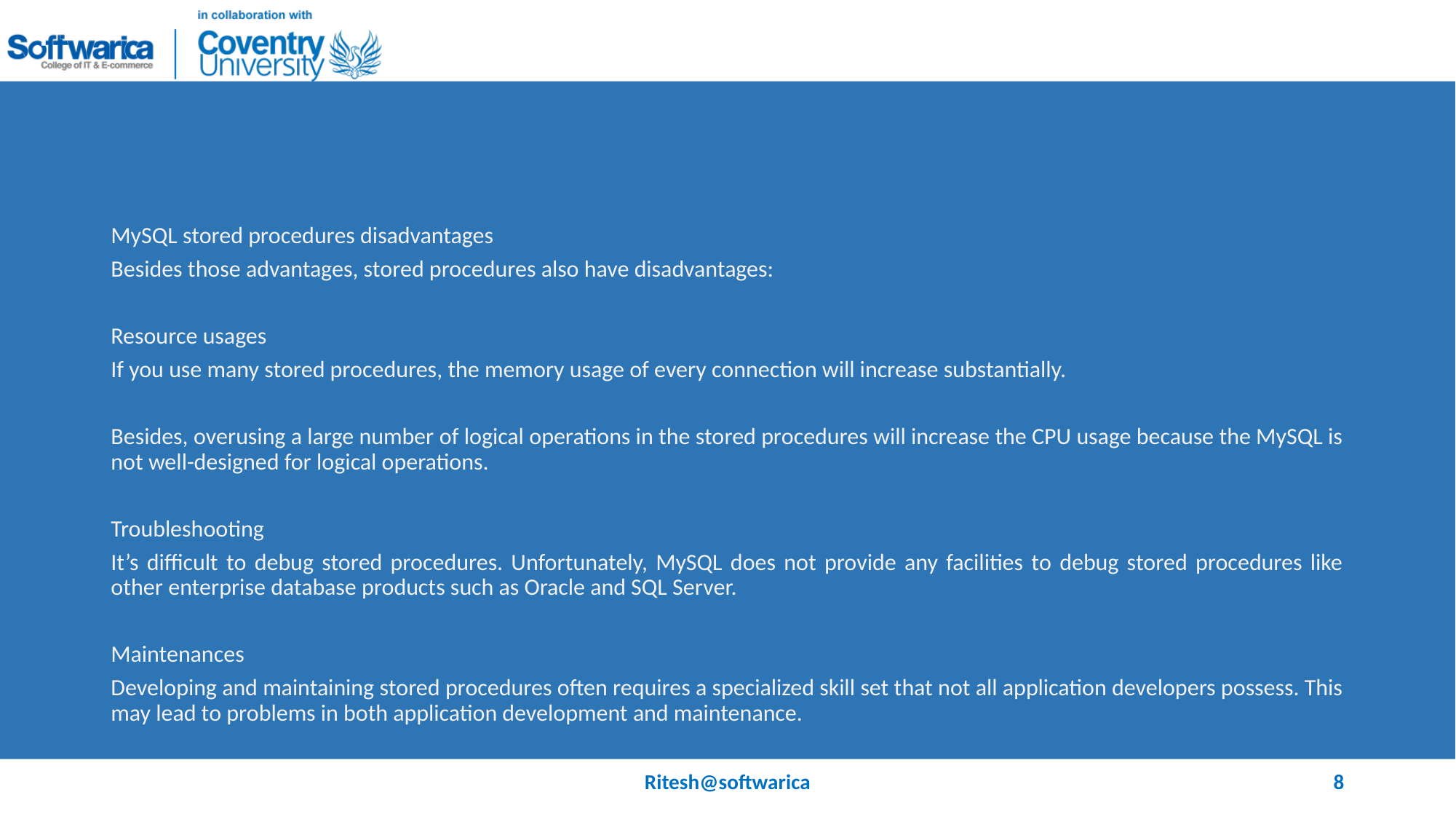

#
MySQL stored procedures disadvantages
Besides those advantages, stored procedures also have disadvantages:

Resource usages
If you use many stored procedures, the memory usage of every connection will increase substantially.

Besides, overusing a large number of logical operations in the stored procedures will increase the CPU usage because the MySQL is not well-designed for logical operations.

Troubleshooting
It’s difficult to debug stored procedures. Unfortunately, MySQL does not provide any facilities to debug stored procedures like other enterprise database products such as Oracle and SQL Server.

Maintenances
Developing and maintaining stored procedures often requires a specialized skill set that not all application developers possess. This may lead to problems in both application development and maintenance.
Ritesh@softwarica
8